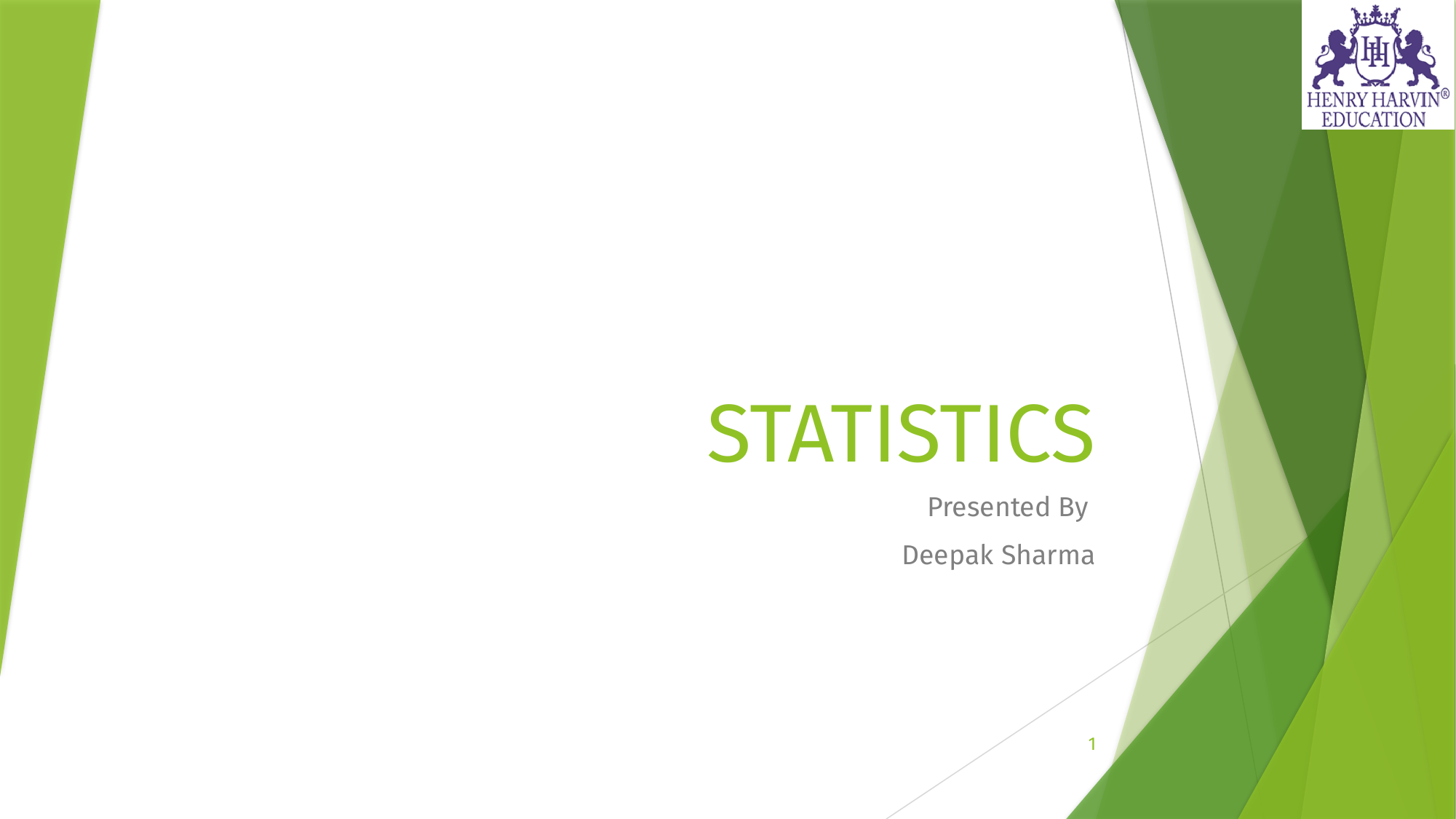

# STATISTICS
Presented By
	Deepak Sharma
1